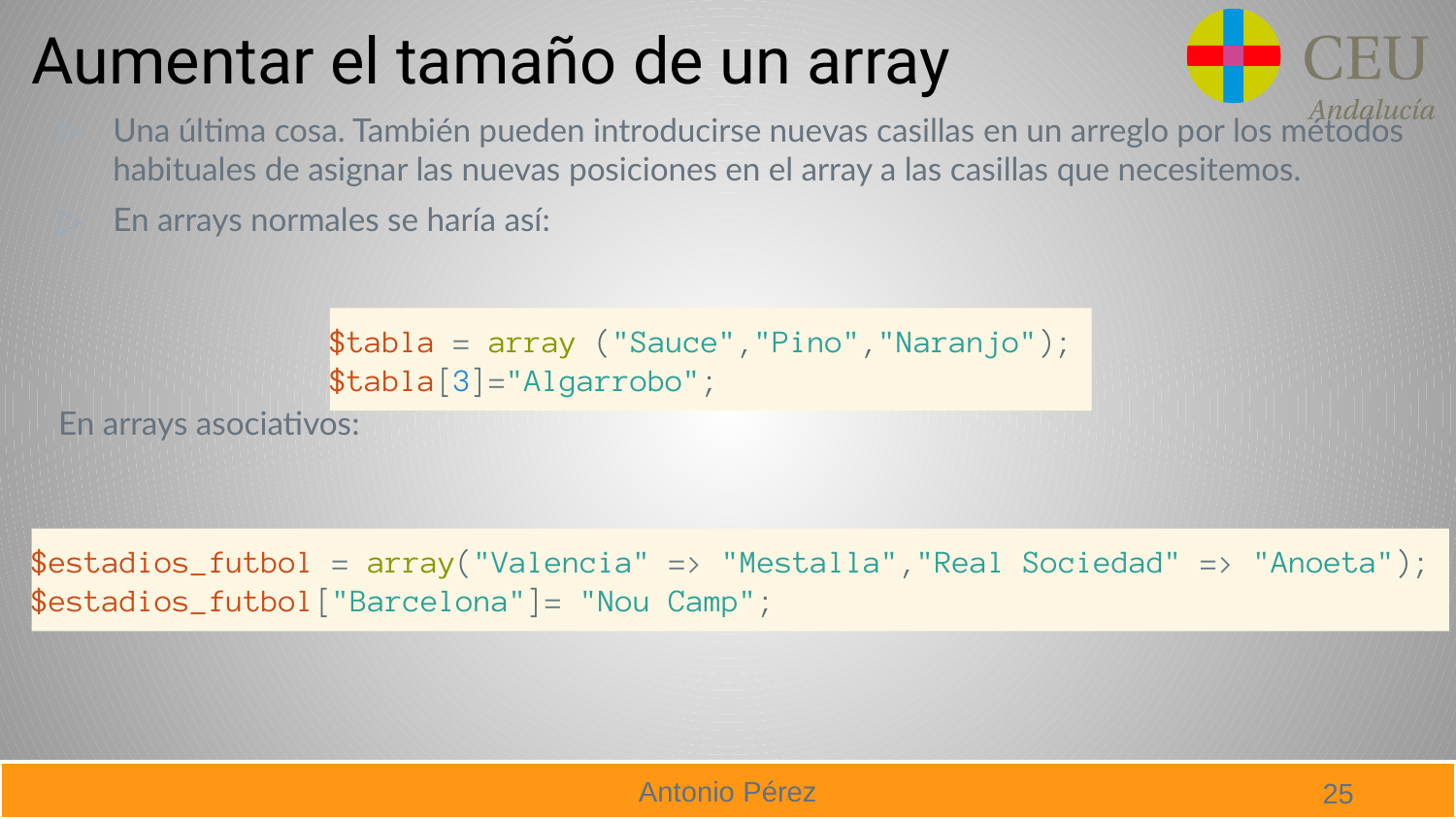

# Aumentar el tamaño de un array
Una última cosa. También pueden introducirse nuevas casillas en un arreglo por los métodos habituales de asignar las nuevas posiciones en el array a las casillas que necesitemos.
En arrays normales se haría así:

En arrays asociativos:

$tabla = array ("Sauce","Pino","Naranjo");
$tabla[3]="Algarrobo";
$estadios_futbol = array("Valencia" => "Mestalla","Real Sociedad" => "Anoeta");
$estadios_futbol["Barcelona"]= "Nou Camp";
25